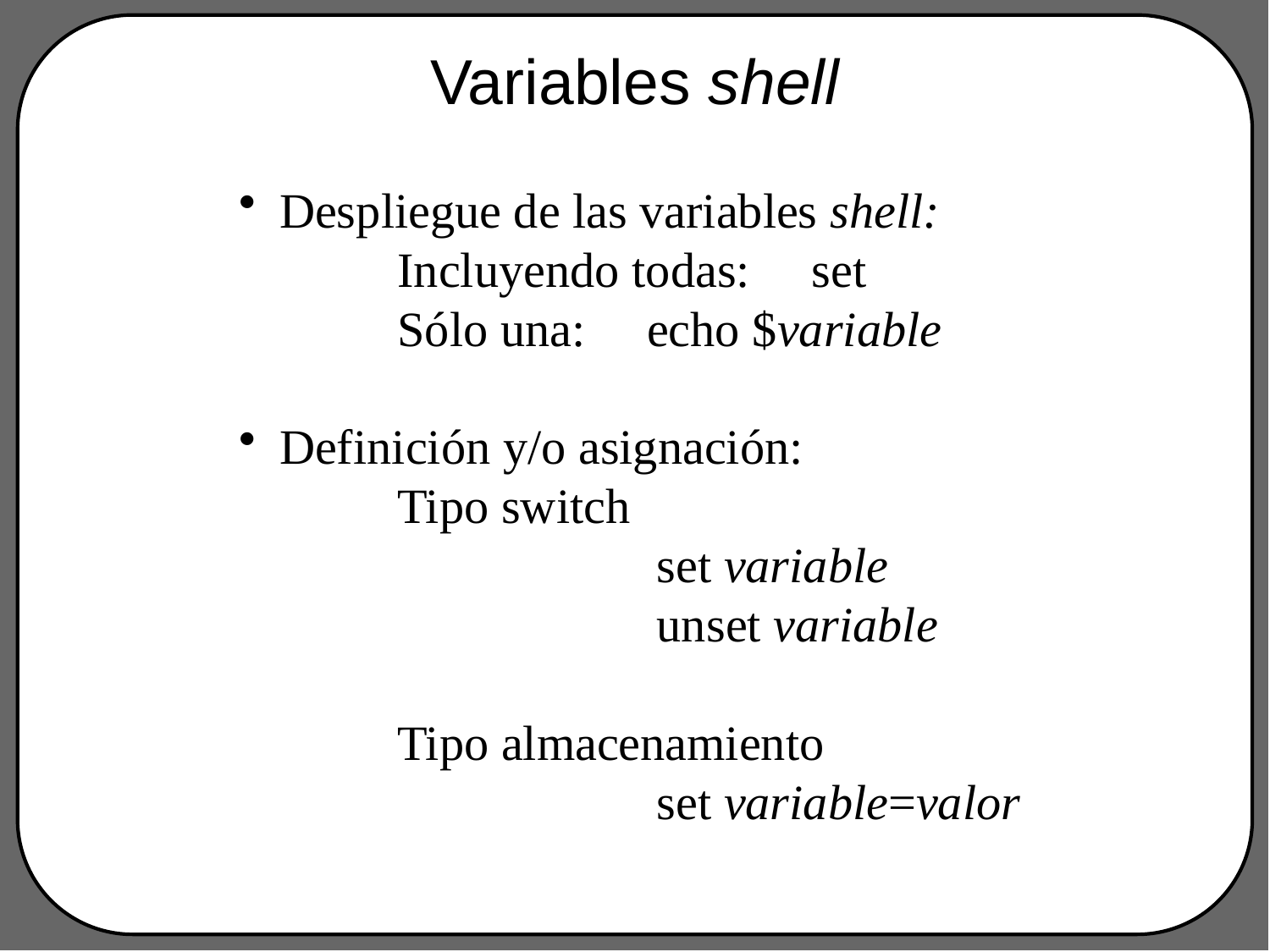

# Variables shell
Despliegue de las variables shell:
Incluyendo todas:     set
Sólo una:     echo $variable

Definición y/o asignación:
Tipo switch
			set variable
			unset variable

Tipo almacenamiento
			set variable=valor